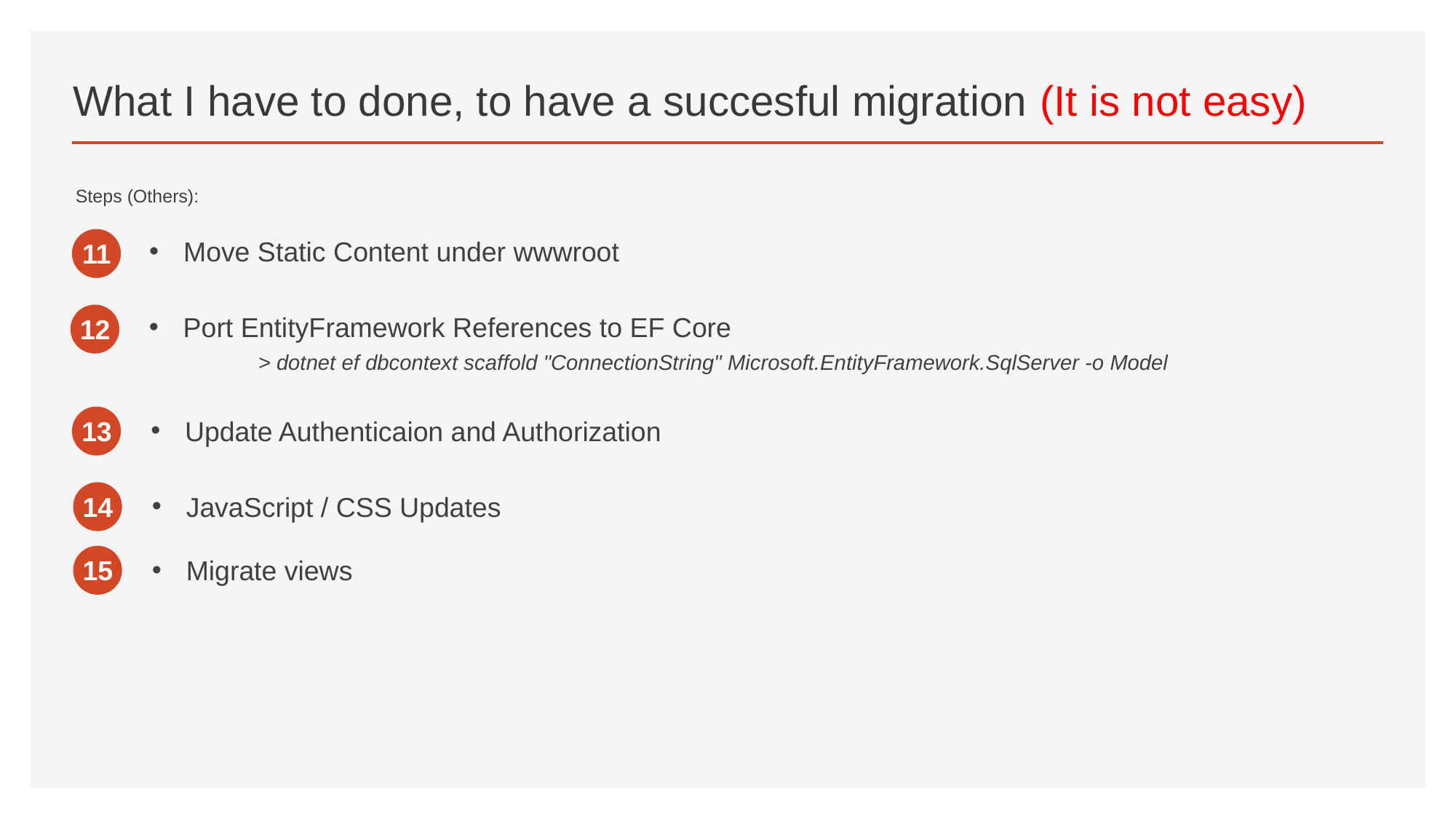

# What I have to done, to have a succesful migration (It is not easy)
Steps (Others):

11
Move Static Content under wwwroot

12
Port EntityFramework References to EF Core
	> dotnet ef dbcontext scaffold "ConnectionString" Microsoft.EntityFramework.SqlServer -o Model

13
Update Authenticaion and Authorization

14
JavaScript / CSS Updates

15
Migrate views